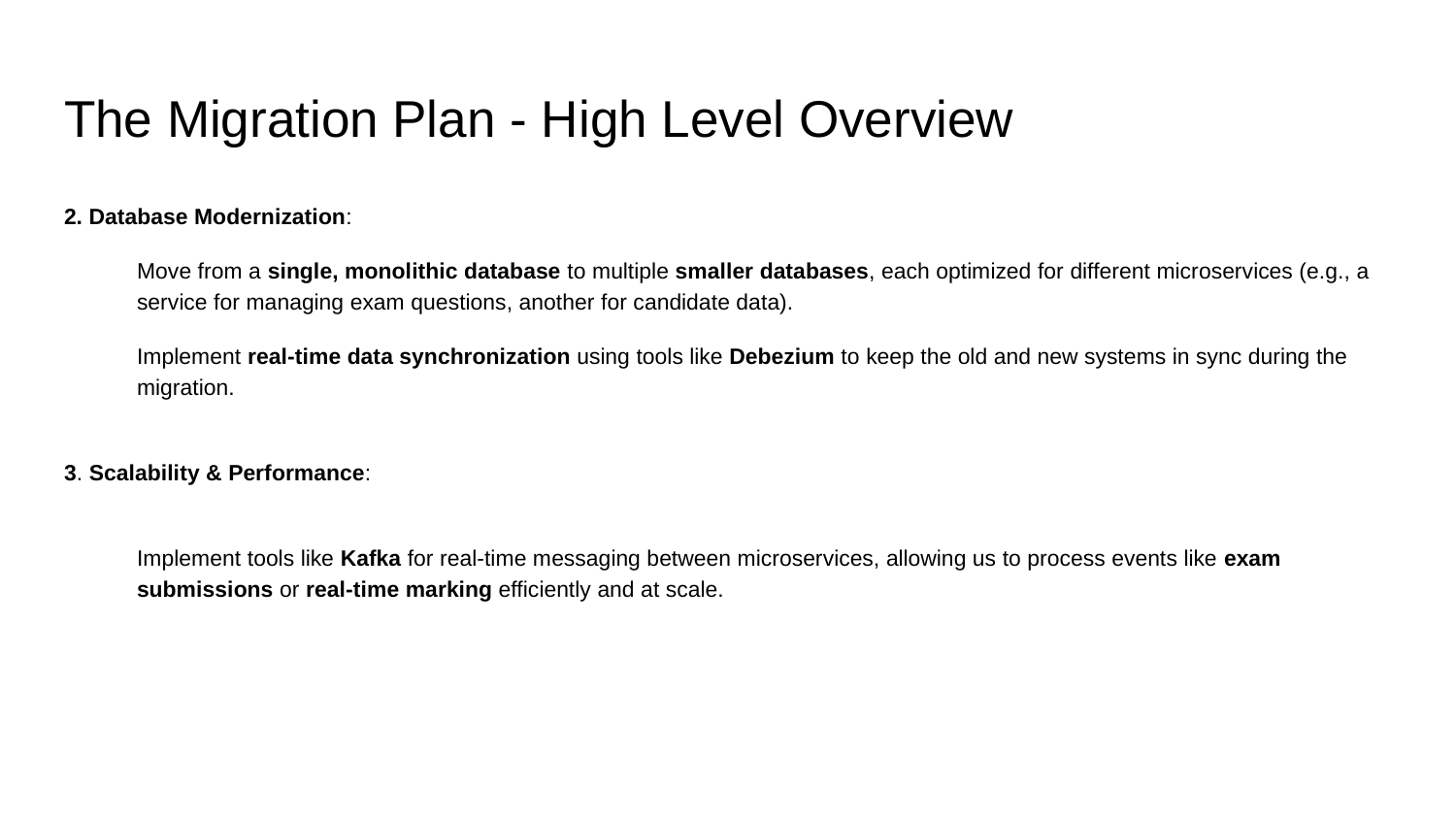

# The Migration Plan - High Level Overview
2. Database Modernization:
Move from a single, monolithic database to multiple smaller databases, each optimized for different microservices (e.g., a service for managing exam questions, another for candidate data).
Implement real-time data synchronization using tools like Debezium to keep the old and new systems in sync during the migration.
3. Scalability & Performance:
Implement tools like Kafka for real-time messaging between microservices, allowing us to process events like exam submissions or real-time marking efficiently and at scale.